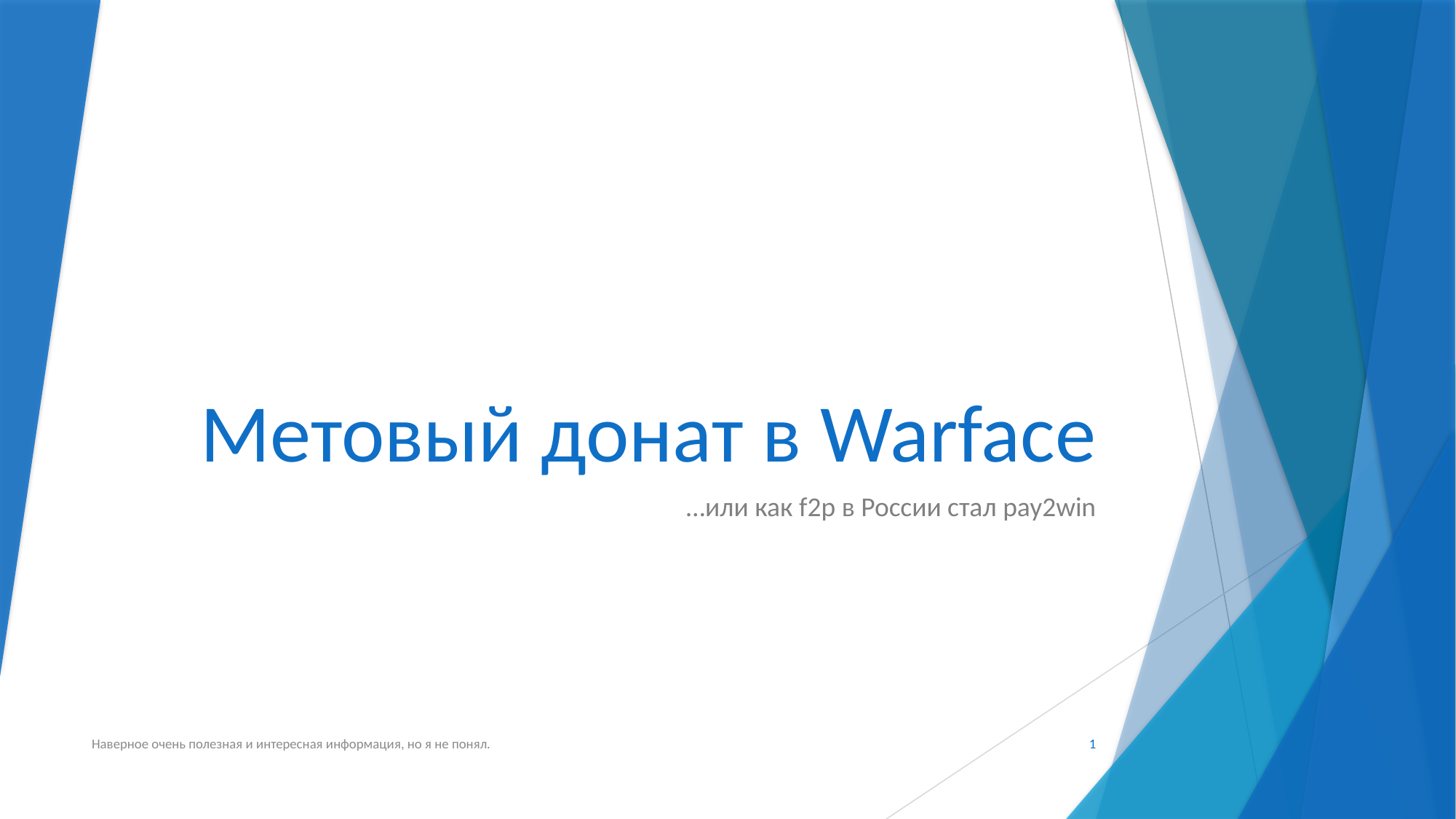

# Метовый донат в Warface
…или как f2p в России стал pay2win
Наверное очень полезная и интересная информация, но я не понял.
1